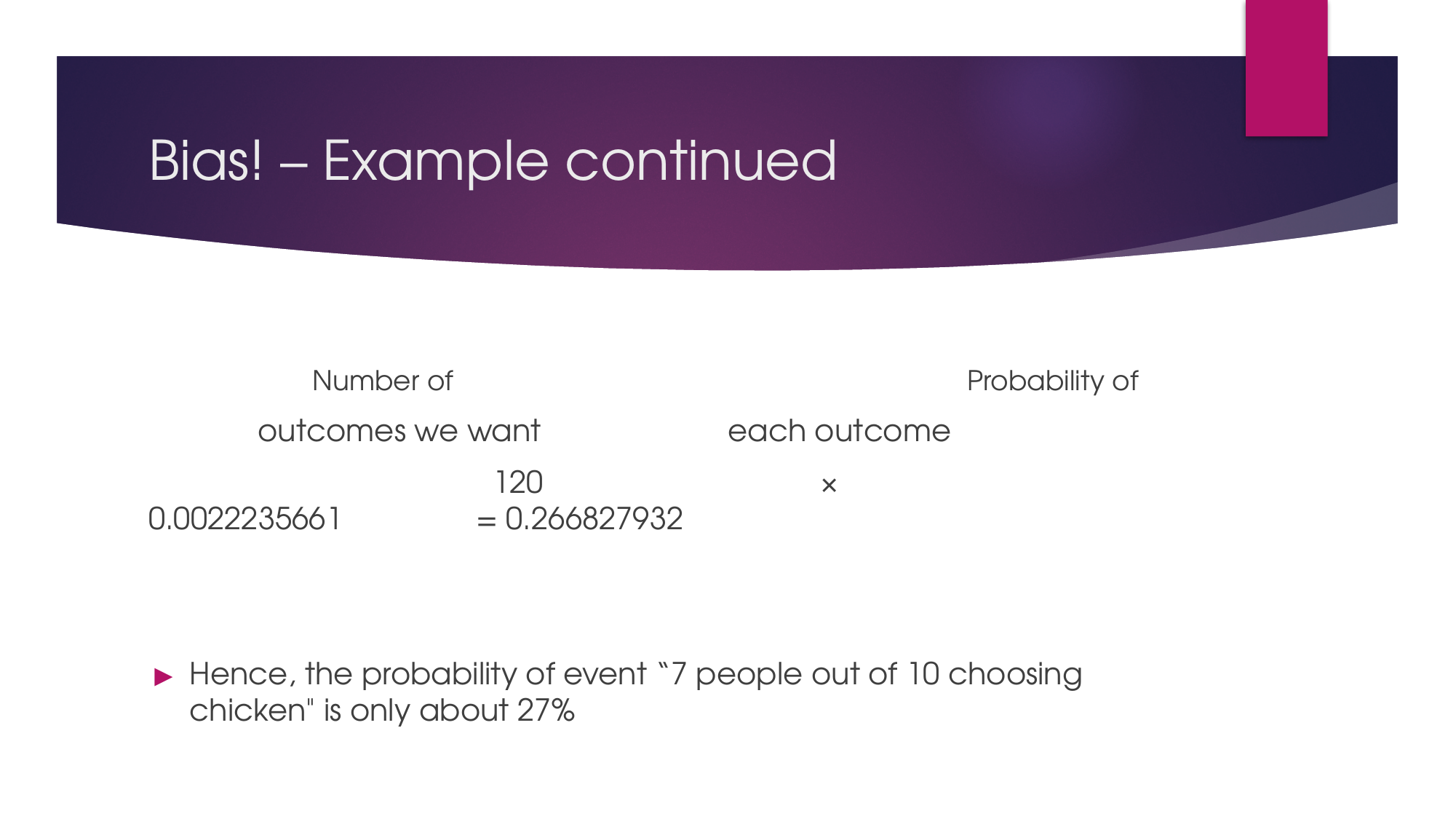

# Bias! – Example continued

	Number of					Probability of
	outcomes we want	   	    each outcome
			  120	 	 	  ×	 	0.0022235661		= 0.266827932

Hence, the probability of event “7 people out of 10 choosing chicken" is only about 27%